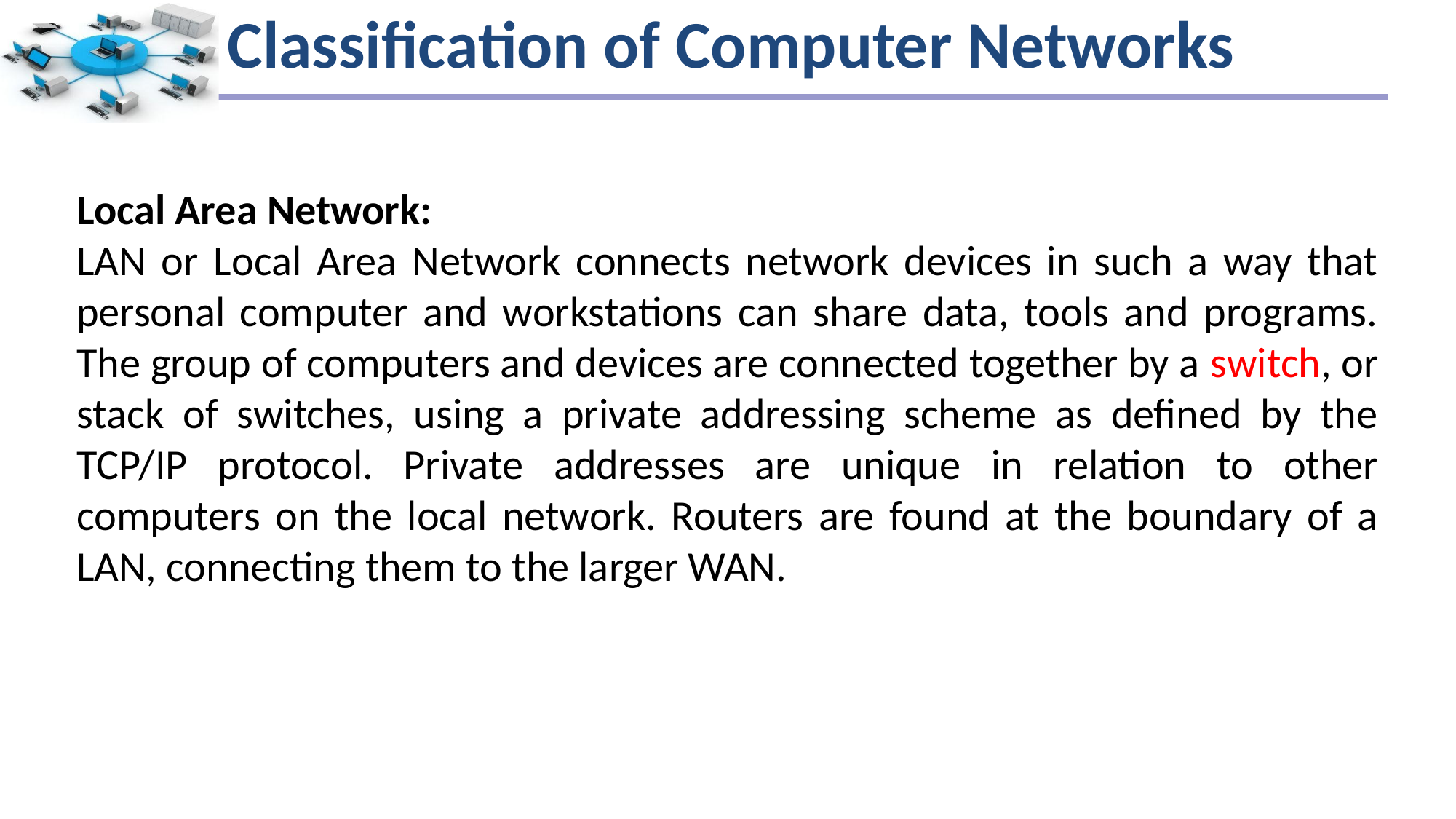

# Classification of Computer Networks
Local Area Network:
LAN or Local Area Network connects network devices in such a way that personal computer and workstations can share data, tools and programs. The group of computers and devices are connected together by a switch, or stack of switches, using a private addressing scheme as defined by the TCP/IP protocol. Private addresses are unique in relation to other computers on the local network. Routers are found at the boundary of a LAN, connecting them to the larger WAN.